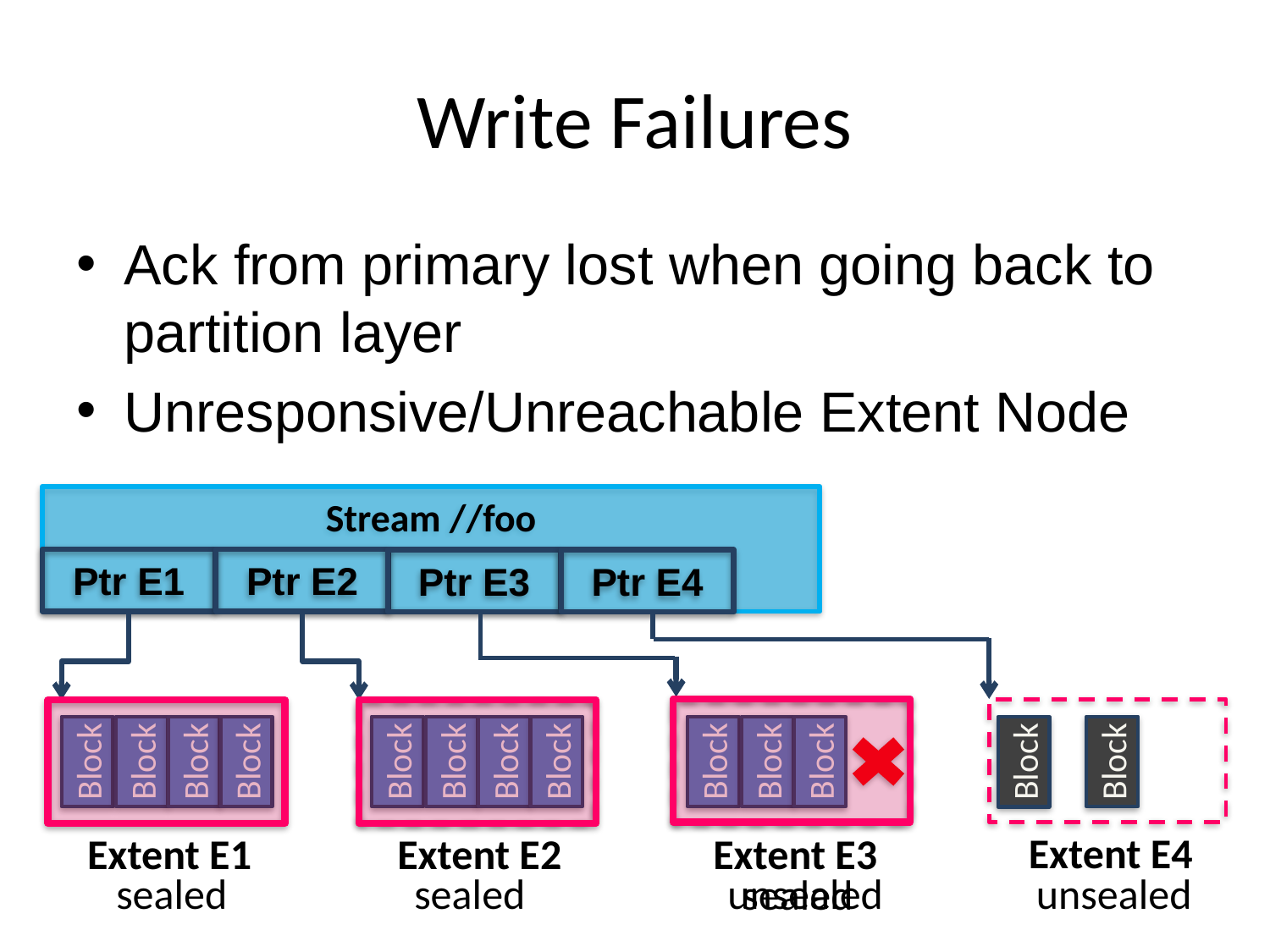

# Write Failures
Ack from primary lost when going back to partition layer
Unresponsive/Unreachable Extent Node
Stream //foo
Ptr E1
Ptr E2
Ptr E4
Ptr E3

Extent E4

Extent E1

Extent E2

Extent E3
Block
Block
Block
Block
Block
Block
Block
Block
Block
Block
Block
Block
Block

sealed
unsealed
unsealed
sealed
sealed